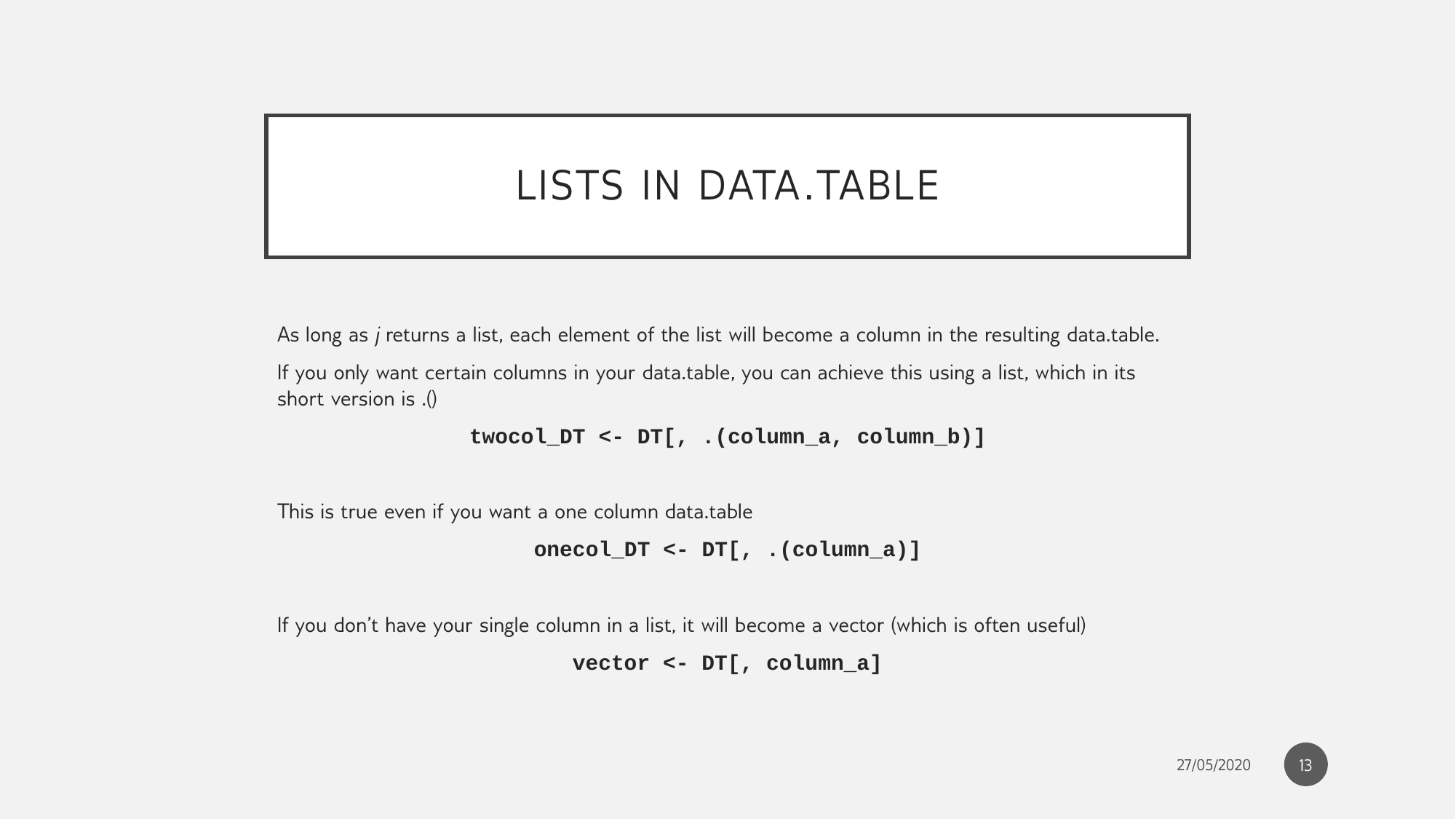

# Lists in data.table
As long as j returns a list, each element of the list will become a column in the resulting data.table.
If you only want certain columns in your data.table, you can achieve this using a list, which in its short version is .()
twocol_DT <- DT[, .(column_a, column_b)]

This is true even if you want a one column data.table
onecol_DT <- DT[, .(column_a)]

If you don’t have your single column in a list, it will become a vector (which is often useful)
vector <- DT[, column_a]

13
27/05/2020